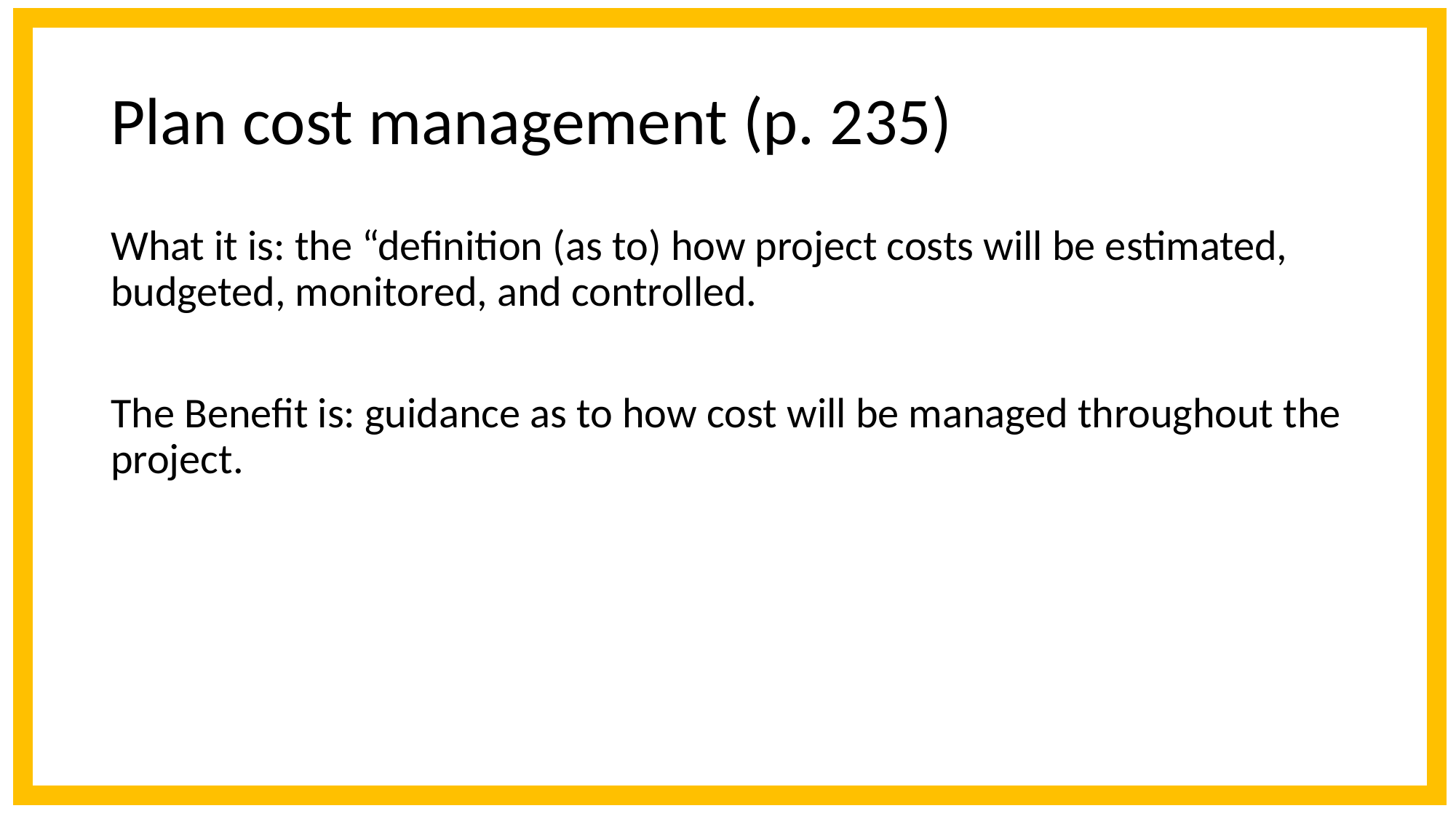

# Plan cost management (p. 235)
What it is: the “definition (as to) how project costs will be estimated, budgeted, monitored, and controlled.

The Benefit is: guidance as to how cost will be managed throughout the project.